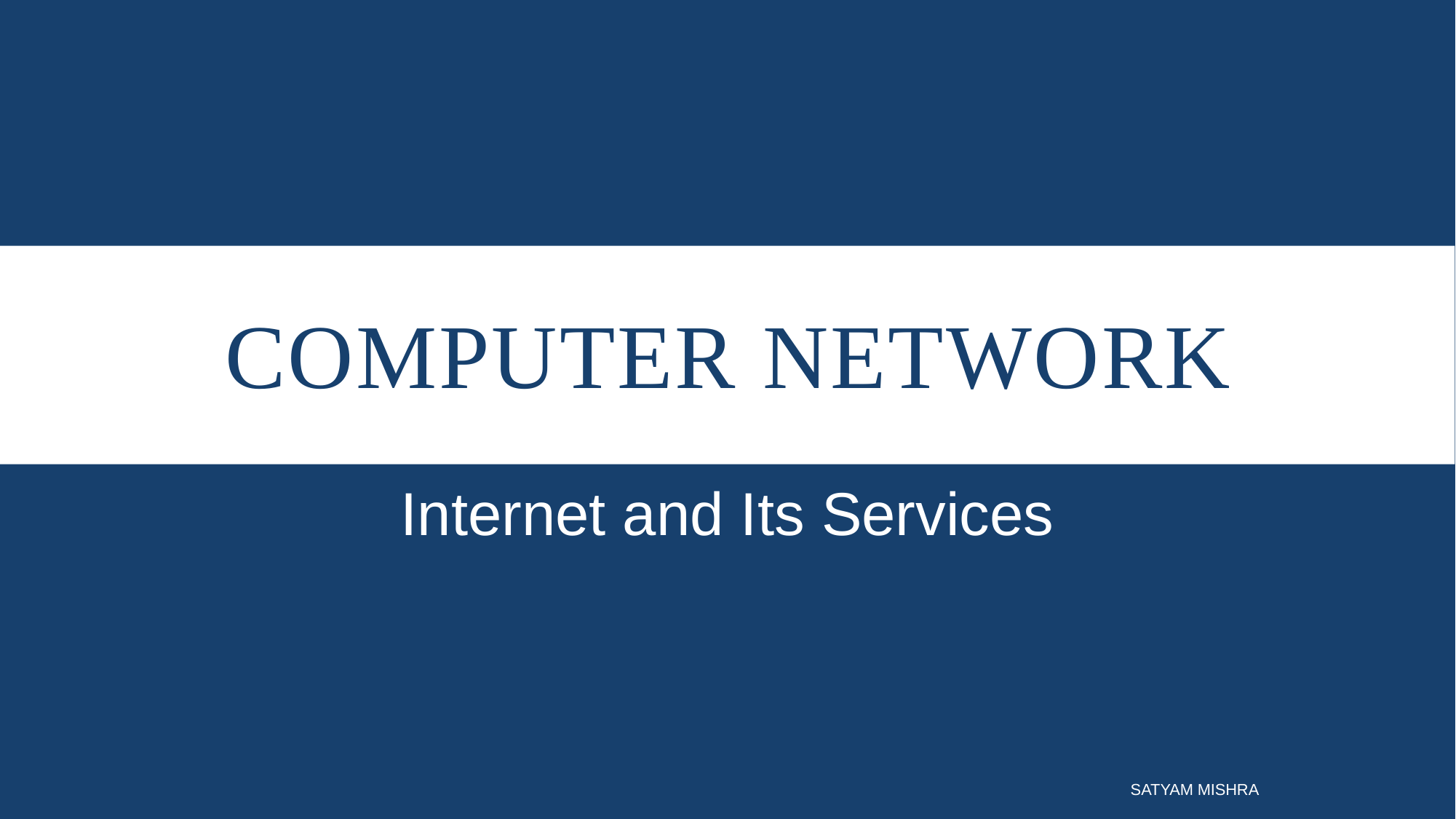

# Computer Network
Internet and Its Services
SATYAM MISHRA